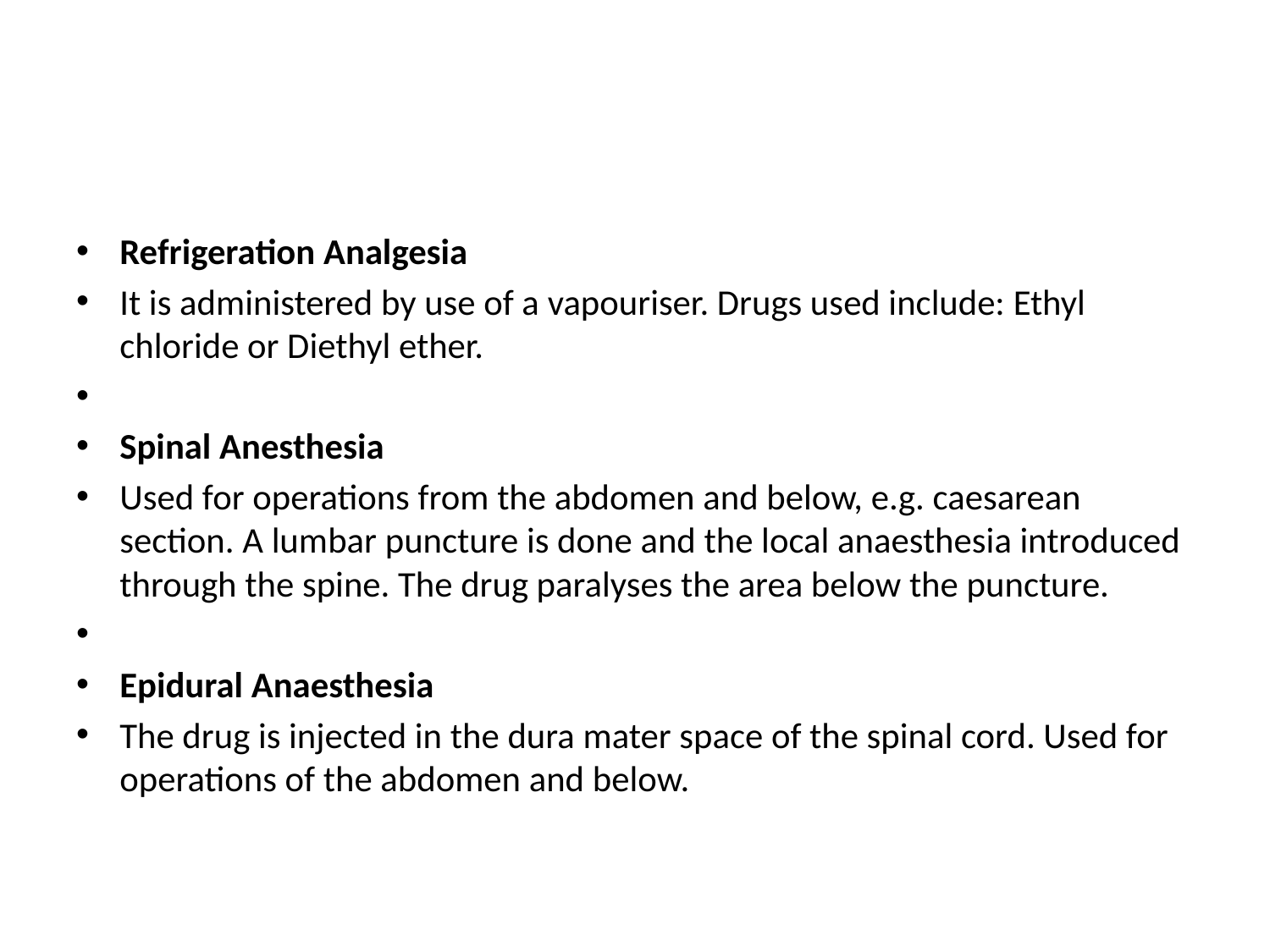

#
Refrigeration Analgesia
It is administered by use of a vapouriser. Drugs used include: Ethyl chloride or Diethyl ether.

Spinal Anesthesia
Used for operations from the abdomen and below, e.g. caesarean section. A lumbar puncture is done and the local anaesthesia introduced through the spine. The drug paralyses the area below the puncture.

Epidural Anaesthesia
The drug is injected in the dura mater space of the spinal cord. Used for operations of the abdomen and below.